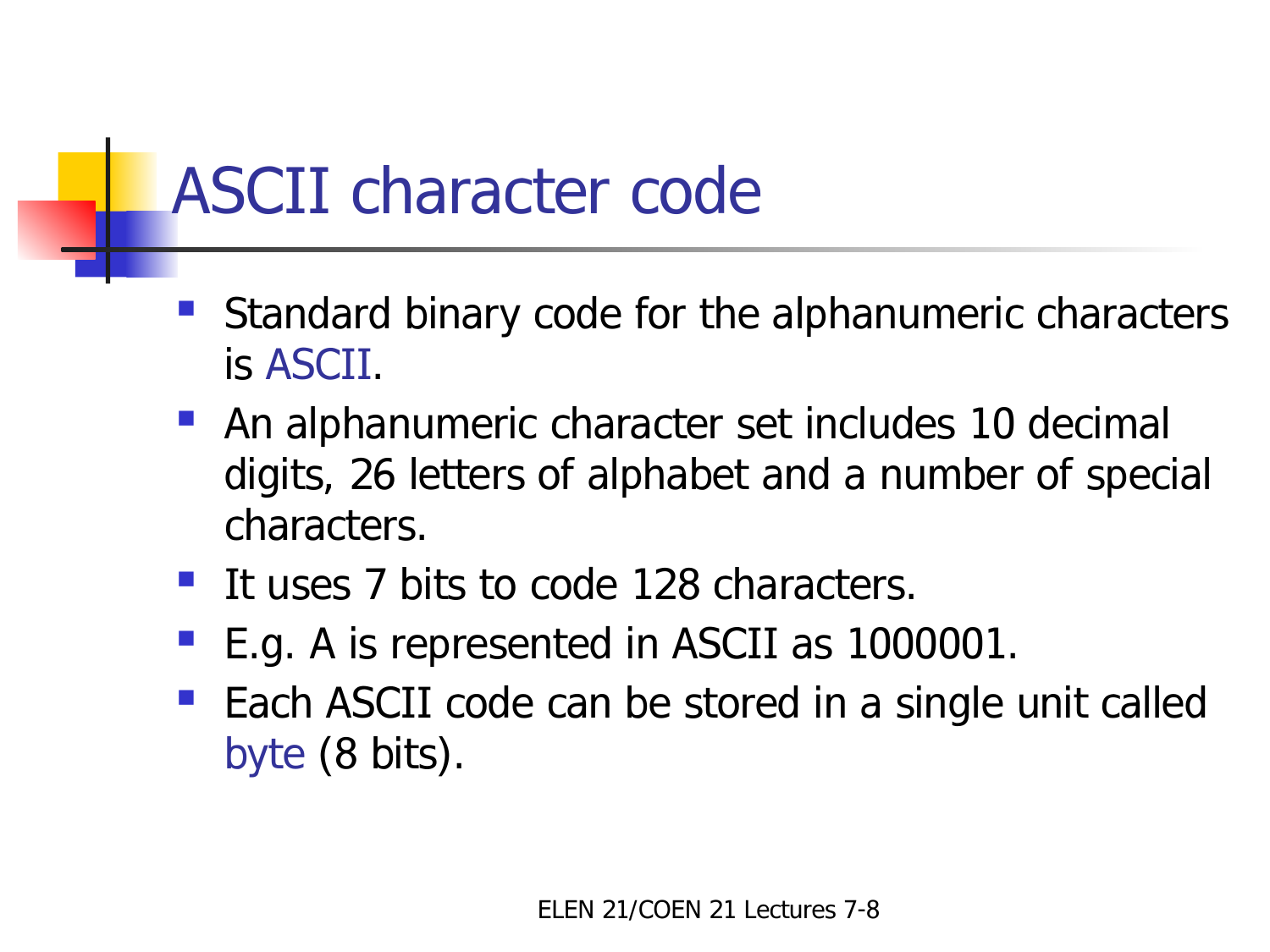

# ASCII character code
Standard binary code for the alphanumeric characters is ASCII.
An alphanumeric character set includes 10 decimal digits, 26 letters of alphabet and a number of special characters.
It uses 7 bits to code 128 characters.
E.g. A is represented in ASCII as 1000001.
Each ASCII code can be stored in a single unit called byte (8 bits).
ELEN 21/COEN 21 Lectures 7-8